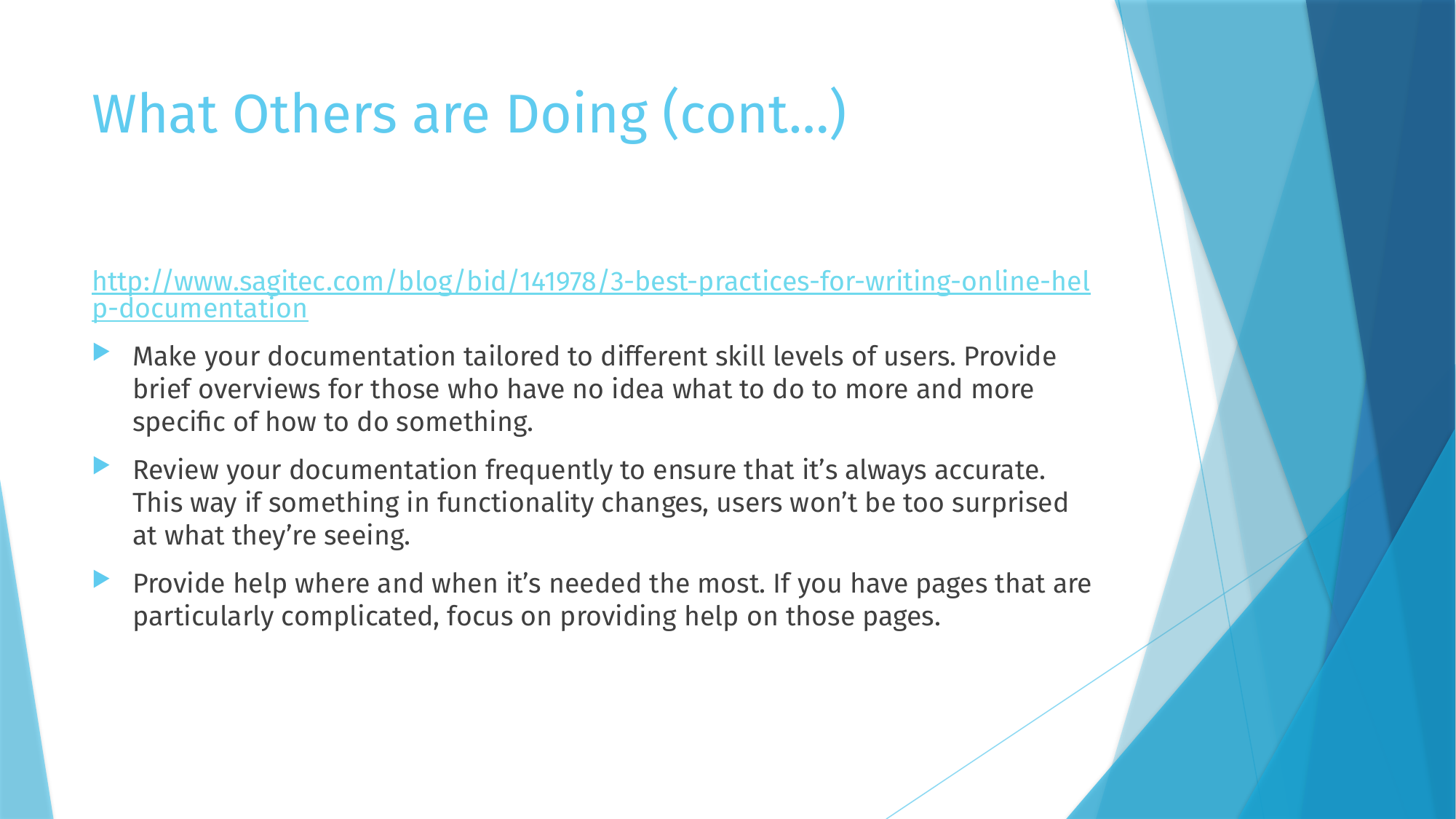

# What Others are Doing (cont…)
http://www.sagitec.com/blog/bid/141978/3-best-practices-for-writing-online-help-documentation
Make your documentation tailored to different skill levels of users. Provide brief overviews for those who have no idea what to do to more and more specific of how to do something.
Review your documentation frequently to ensure that it’s always accurate. This way if something in functionality changes, users won’t be too surprised at what they’re seeing.
Provide help where and when it’s needed the most. If you have pages that are particularly complicated, focus on providing help on those pages.